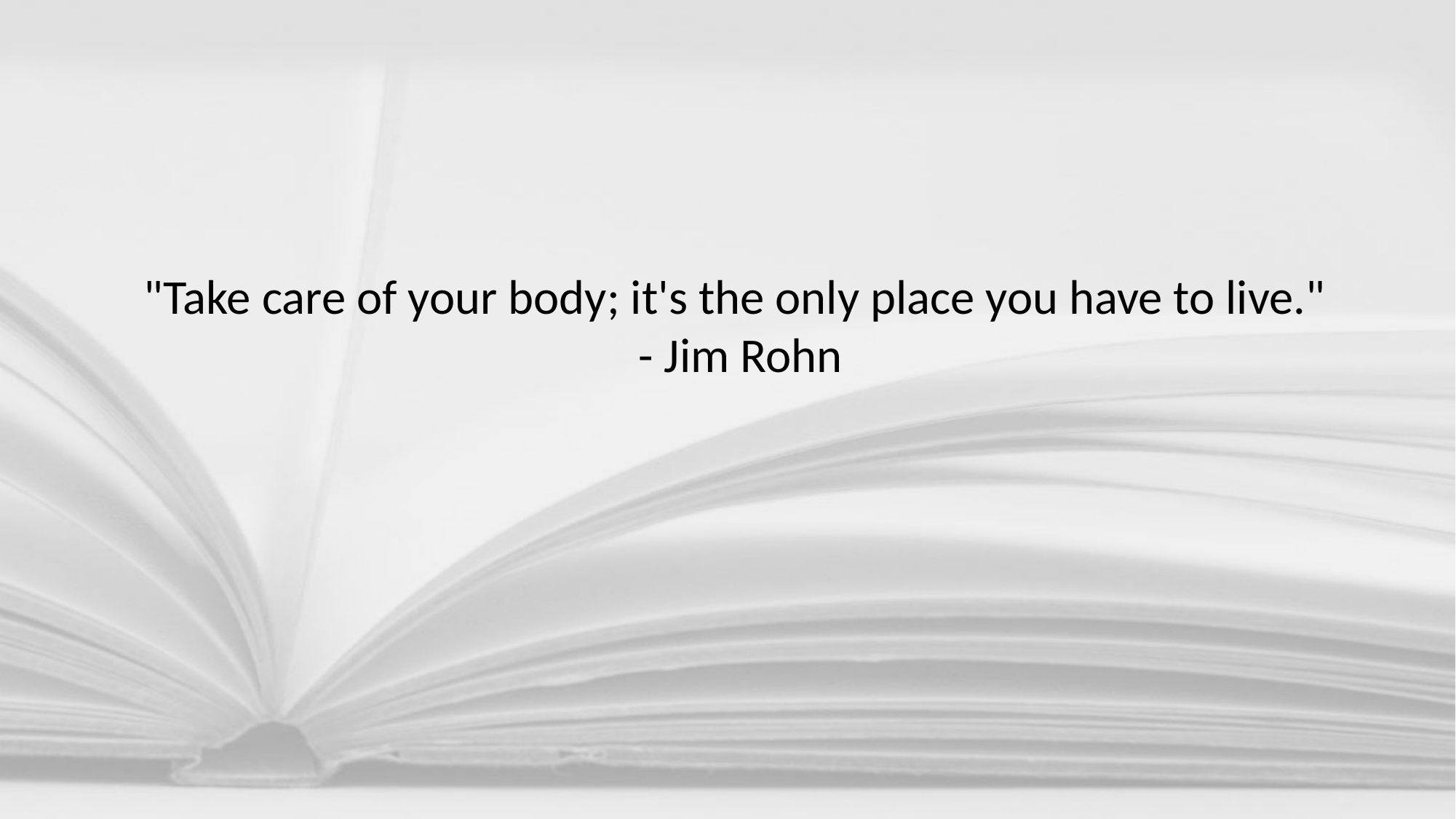

"Take care of your body; it's the only place you have to live."
- Jim Rohn